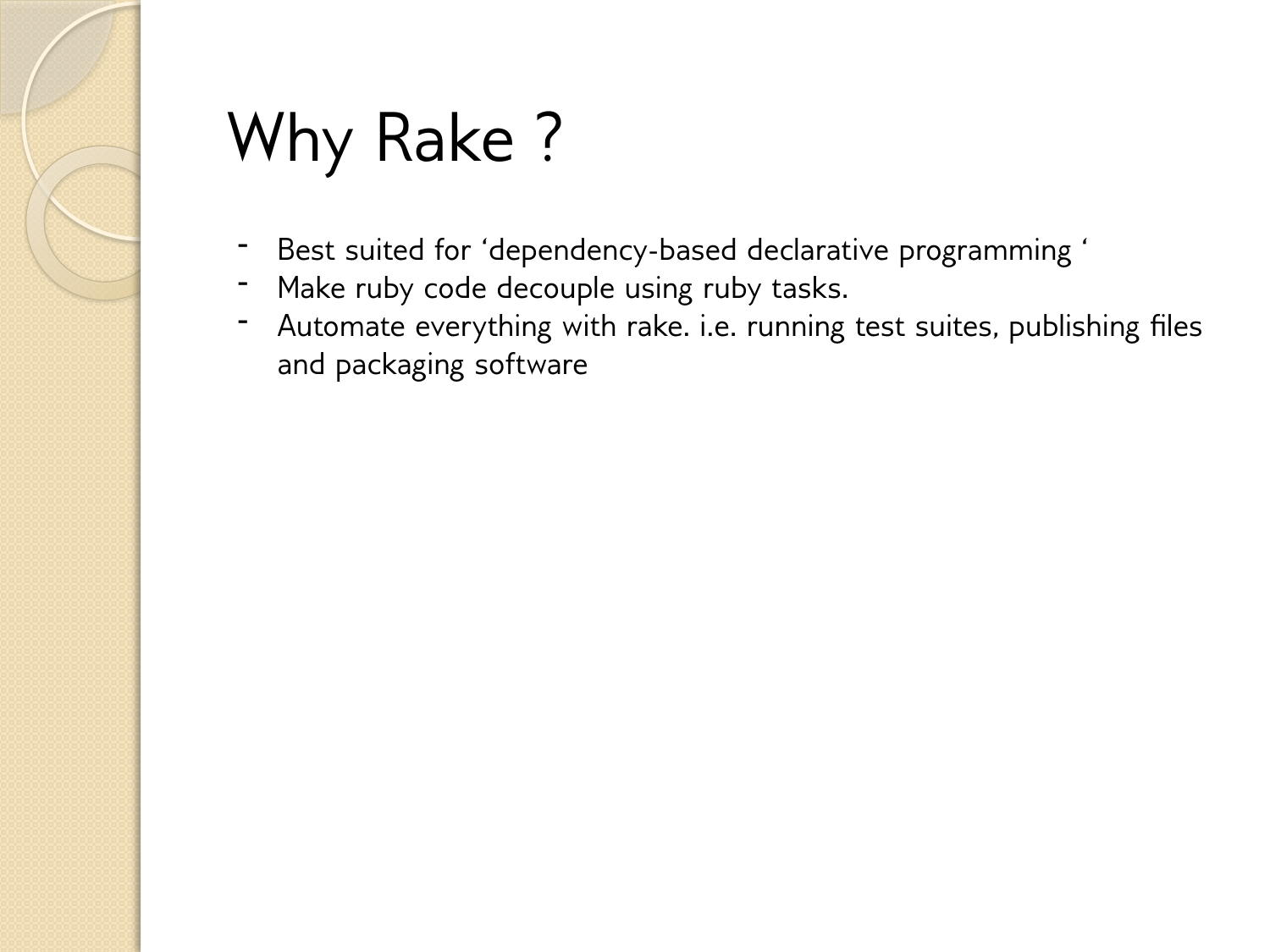

Why Rake ?
Best suited for ‘dependency-based declarative programming ‘
Make ruby code decouple using ruby tasks.
Automate everything with rake. i.e. running test suites, publishing files and packaging software